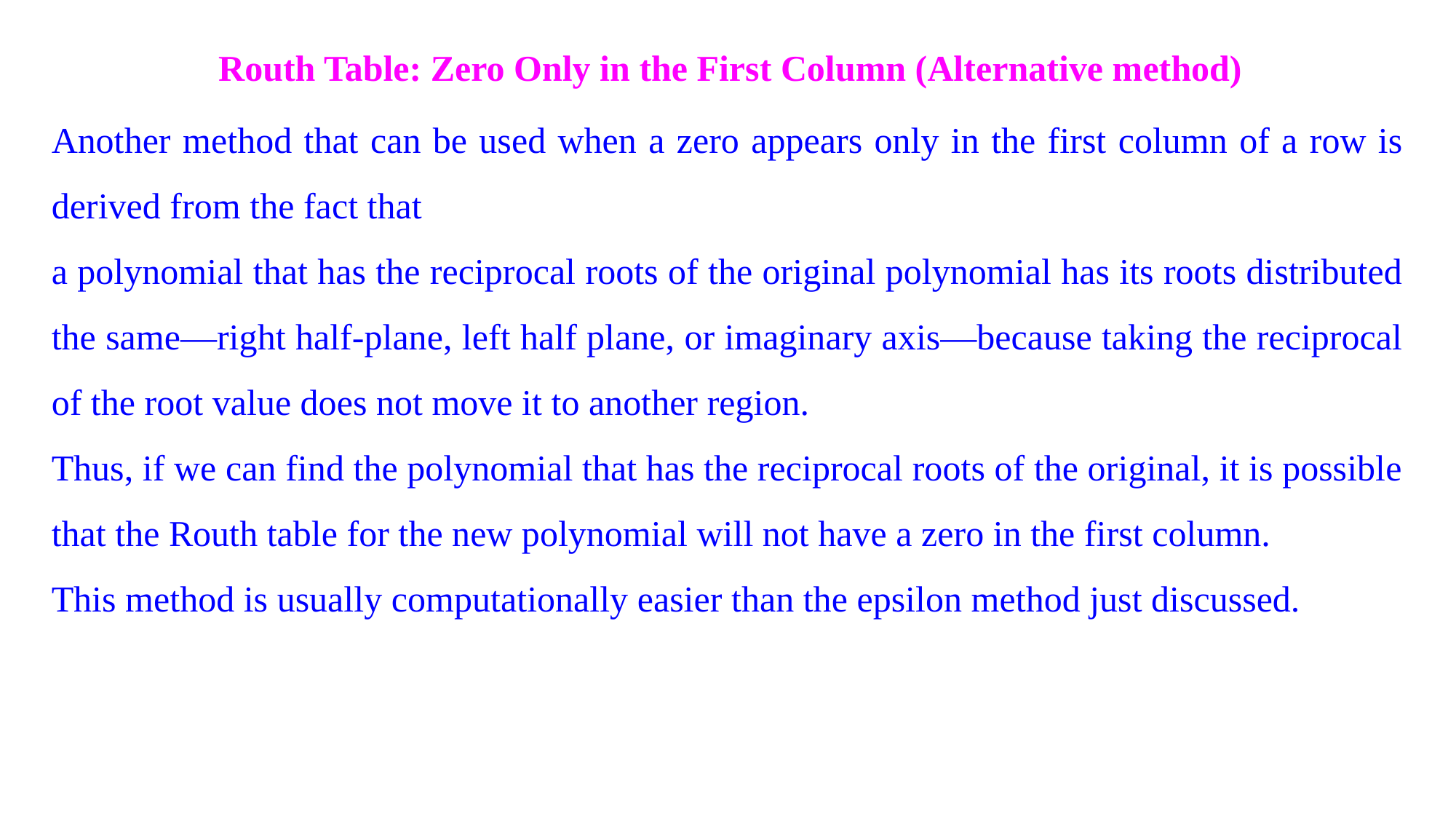

Routh Table: Zero Only in the First Column (Alternative method)
Another method that can be used when a zero appears only in the first column of a row is derived from the fact that
a polynomial that has the reciprocal roots of the original polynomial has its roots distributed the same—right half-plane, left half plane, or imaginary axis—because taking the reciprocal of the root value does not move it to another region.
Thus, if we can find the polynomial that has the reciprocal roots of the original, it is possible that the Routh table for the new polynomial will not have a zero in the first column.
This method is usually computationally easier than the epsilon method just discussed.